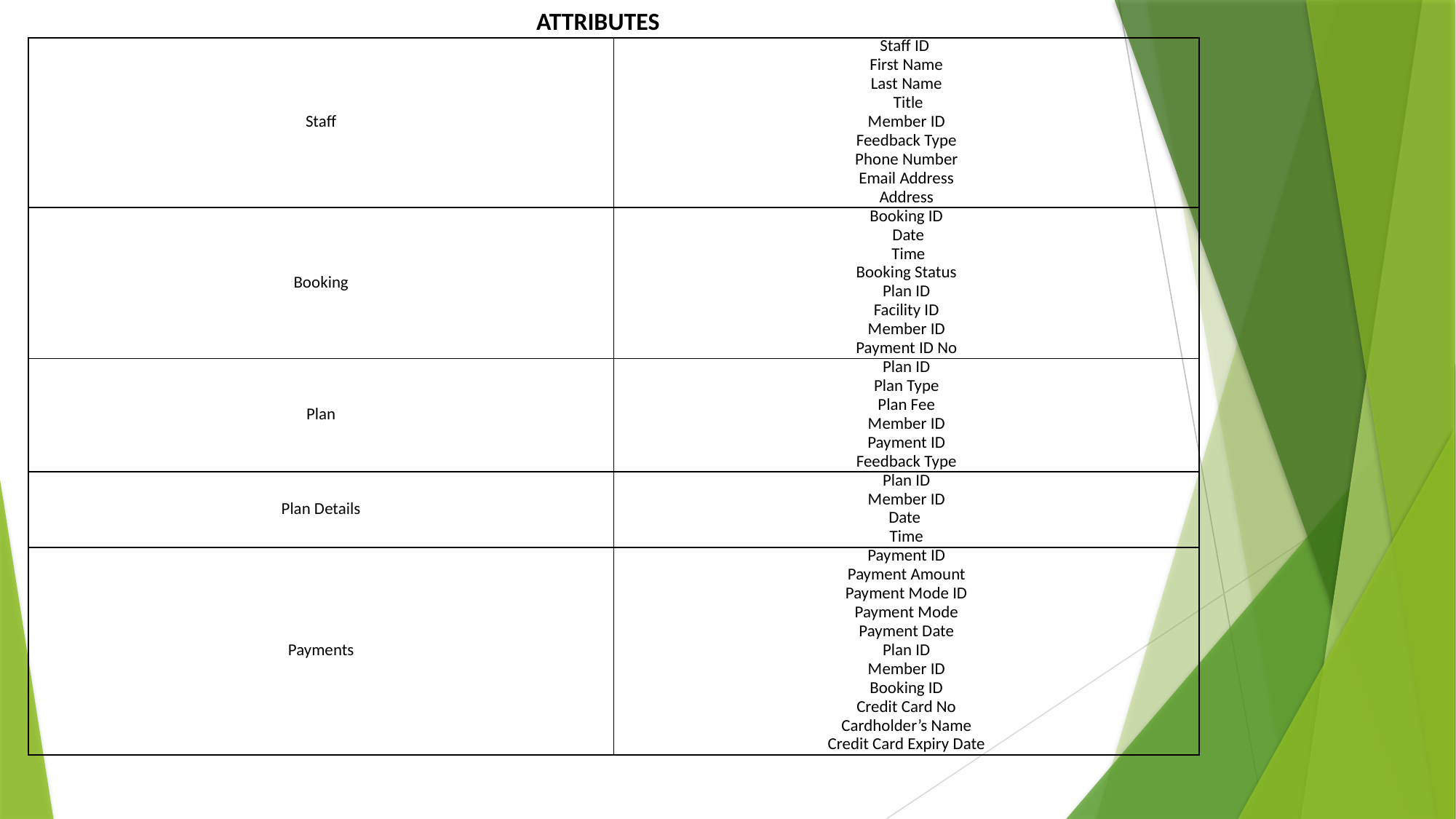

# ATTRIBUTES
| Staff | Staff ID |
| --- | --- |
|  | First Name |
|  | Last Name |
|  | Title |
|  | Member ID |
|  | Feedback Type |
|  | Phone Number |
|  | Email Address |
|  | Address |
| Booking | Booking ID |
|  | Date |
|  | Time |
|  | Booking Status |
|  | Plan ID |
|  | Facility ID |
|  | Member ID |
|  | Payment ID No |
| Plan | Plan ID |
|  | Plan Type |
|  | Plan Fee |
|  | Member ID |
|  | Payment ID |
|  | Feedback Type |
| Plan Details | Plan ID |
|  | Member ID |
|  | Date |
|  | Time |
| Payments | Payment ID |
|  | Payment Amount |
|  | Payment Mode ID |
|  | Payment Mode |
|  | Payment Date |
|  | Plan ID |
|  | Member ID |
|  | Booking ID |
|  | Credit Card No |
|  | Cardholder’s Name |
|  | Credit Card Expiry Date |